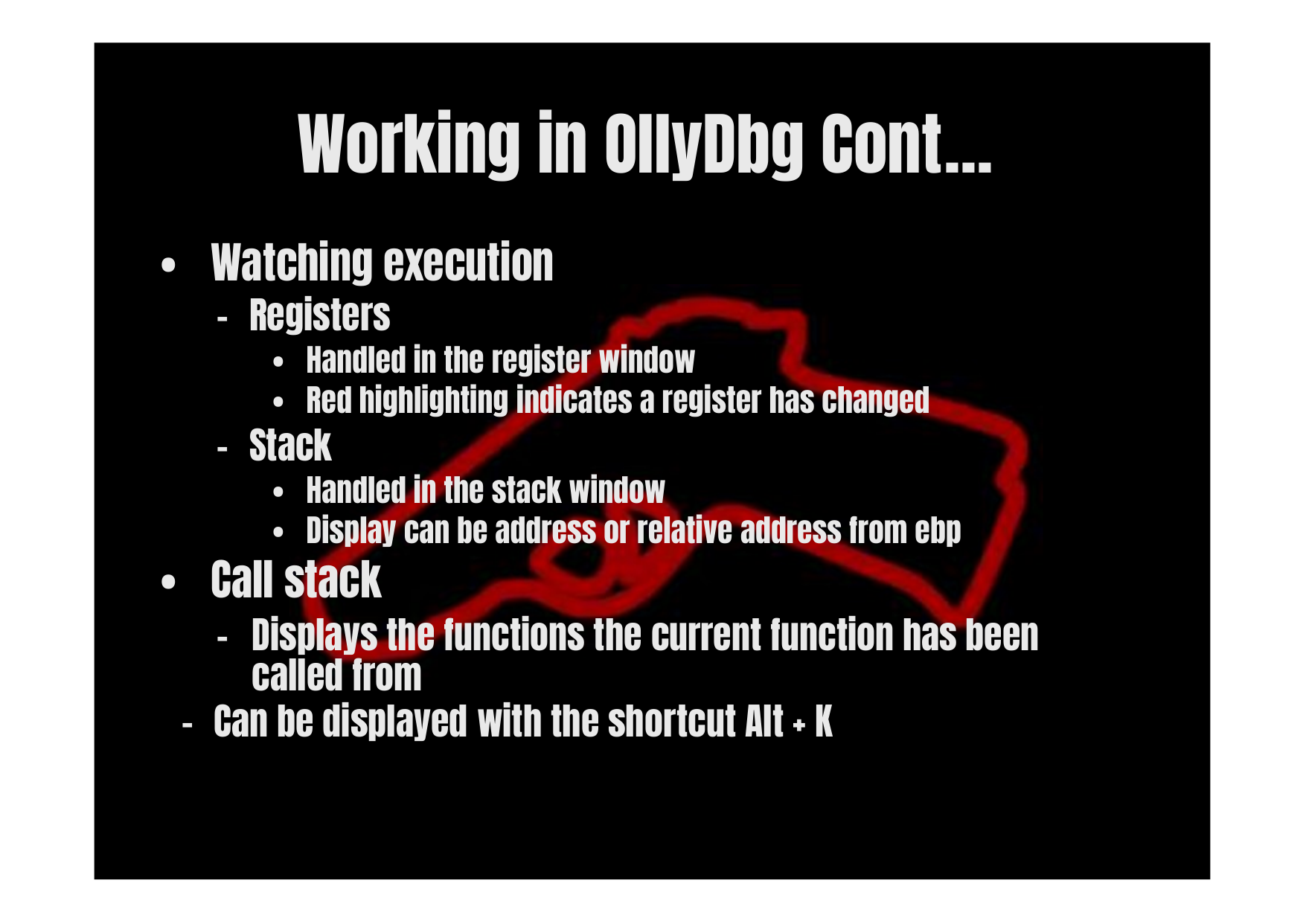

Working in OllyDbg Cont…
•   Watching execution
–  Registers
•   Handled in the register window
•   Red highlighting indicates a register has changed
–  Stack
•   Handled in the stack window
•   Display can be address or relative address from ebp
•   Call stack
–	Displays the functions the current function has been called from
–  Can be displayed with the shortcut Alt + K